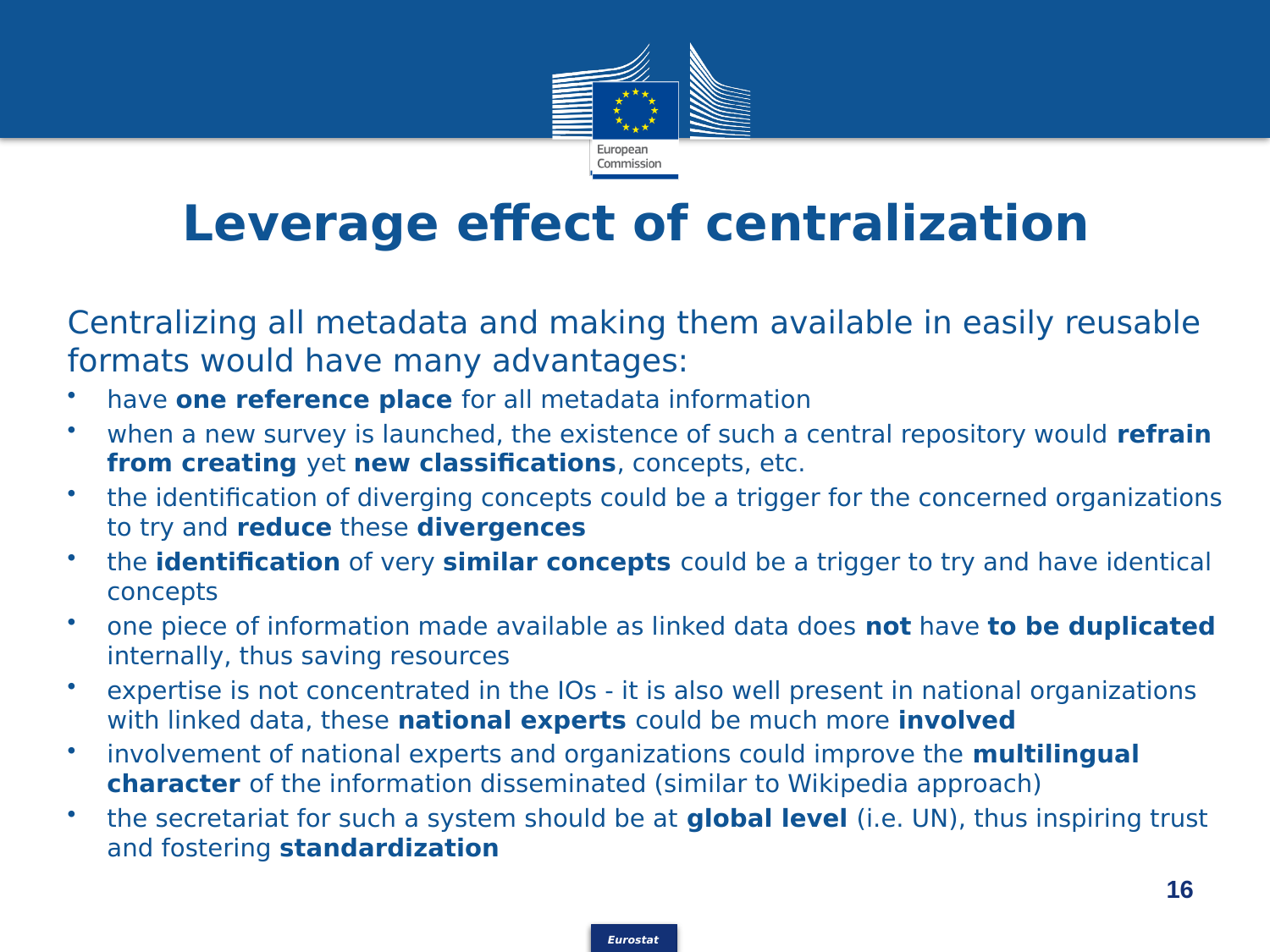

Leverage effect of centralization
#
Centralizing all metadata and making them available in easily reusable formats would have many advantages:
have one reference place for all metadata information
when a new survey is launched, the existence of such a central repository would refrain from creating yet new classifications, concepts, etc.
the identification of diverging concepts could be a trigger for the concerned organizations to try and reduce these divergences
the identification of very similar concepts could be a trigger to try and have identical concepts
one piece of information made available as linked data does not have to be duplicated internally, thus saving resources
expertise is not concentrated in the IOs - it is also well present in national organizations with linked data, these national experts could be much more involved
involvement of national experts and organizations could improve the multilingual character of the information disseminated (similar to Wikipedia approach)
the secretariat for such a system should be at global level (i.e. UN), thus inspiring trust and fostering standardization

16